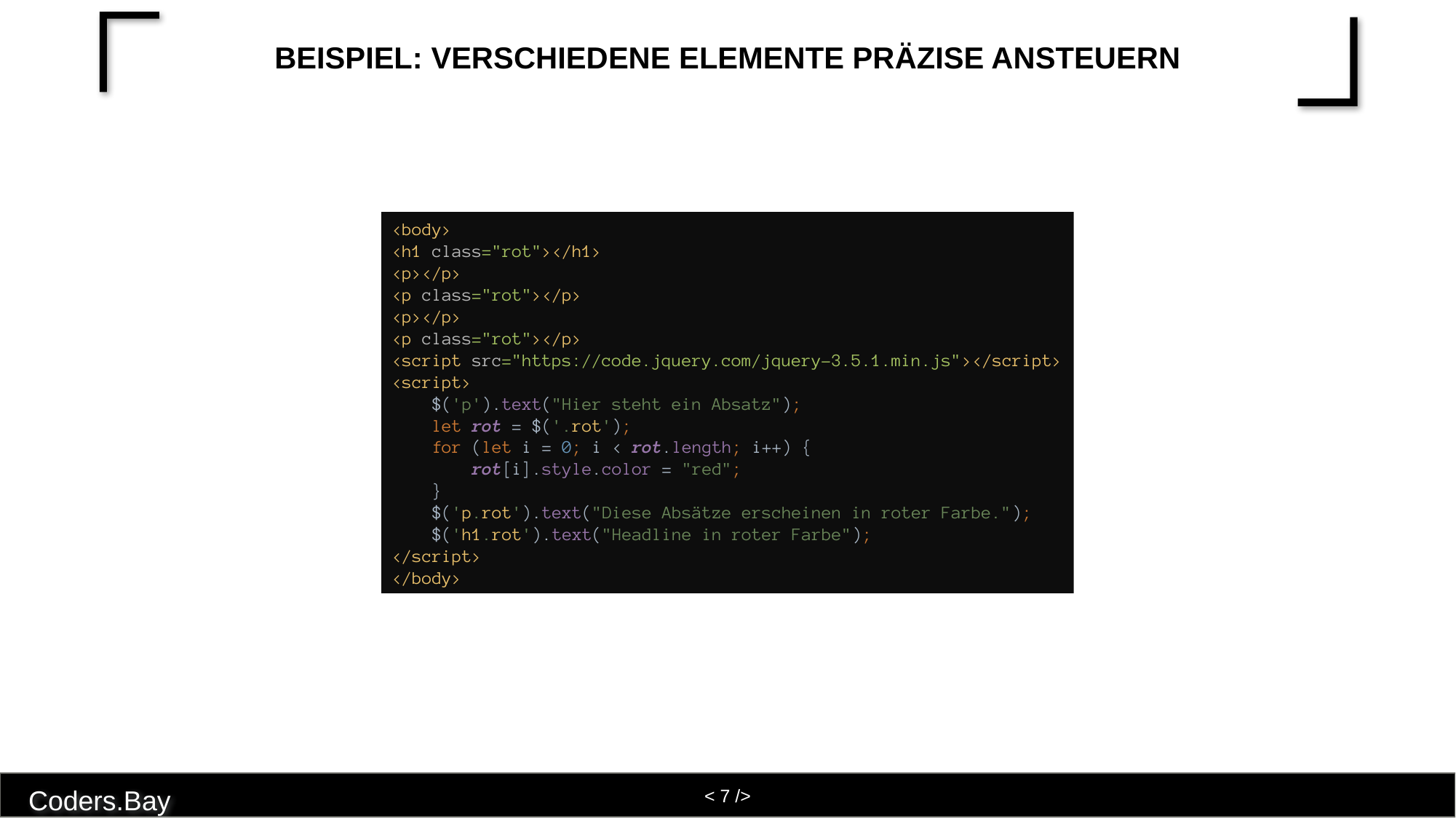

# Beispiel: Verschiedene Elemente präzise ansteuern
<body>
<h1 class="rot"></h1>
<p></p>
<p class="rot"></p>
<p></p>
<p class="rot"></p>
<script src="https://code.jquery.com/jquery-3.5.1.min.js"></script>
<script>
    $('p').text("Hier steht ein Absatz");
    let rot = $('.rot');
    for (let i = 0; i < rot.length; i++) {
        rot[i].style.color = "red";
    }
    $('p.rot').text("Diese Absätze erscheinen in roter Farbe.");
    $('h1.rot').text("Headline in roter Farbe");
</script>
</body>